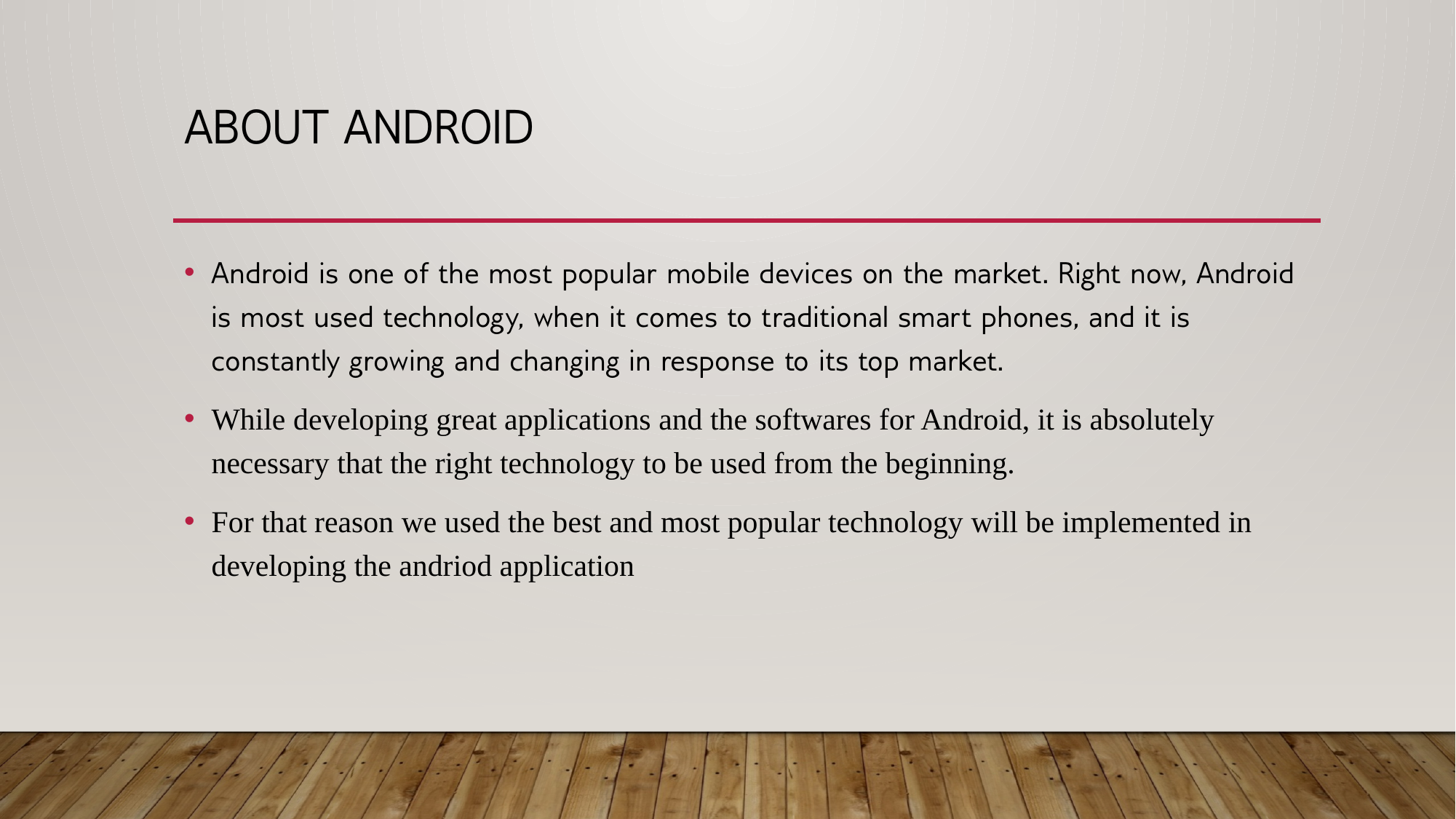

# ABOUT ANDROID
Android is one of the most popular mobile devices on the market. Right now, Android is most used technology, when it comes to traditional smart phones, and it is constantly growing and changing in response to its top market.
While developing great applications and the softwares for Android, it is absolutely necessary that the right technology to be used from the beginning.
For that reason we used the best and most popular technology will be implemented in developing the andriod application